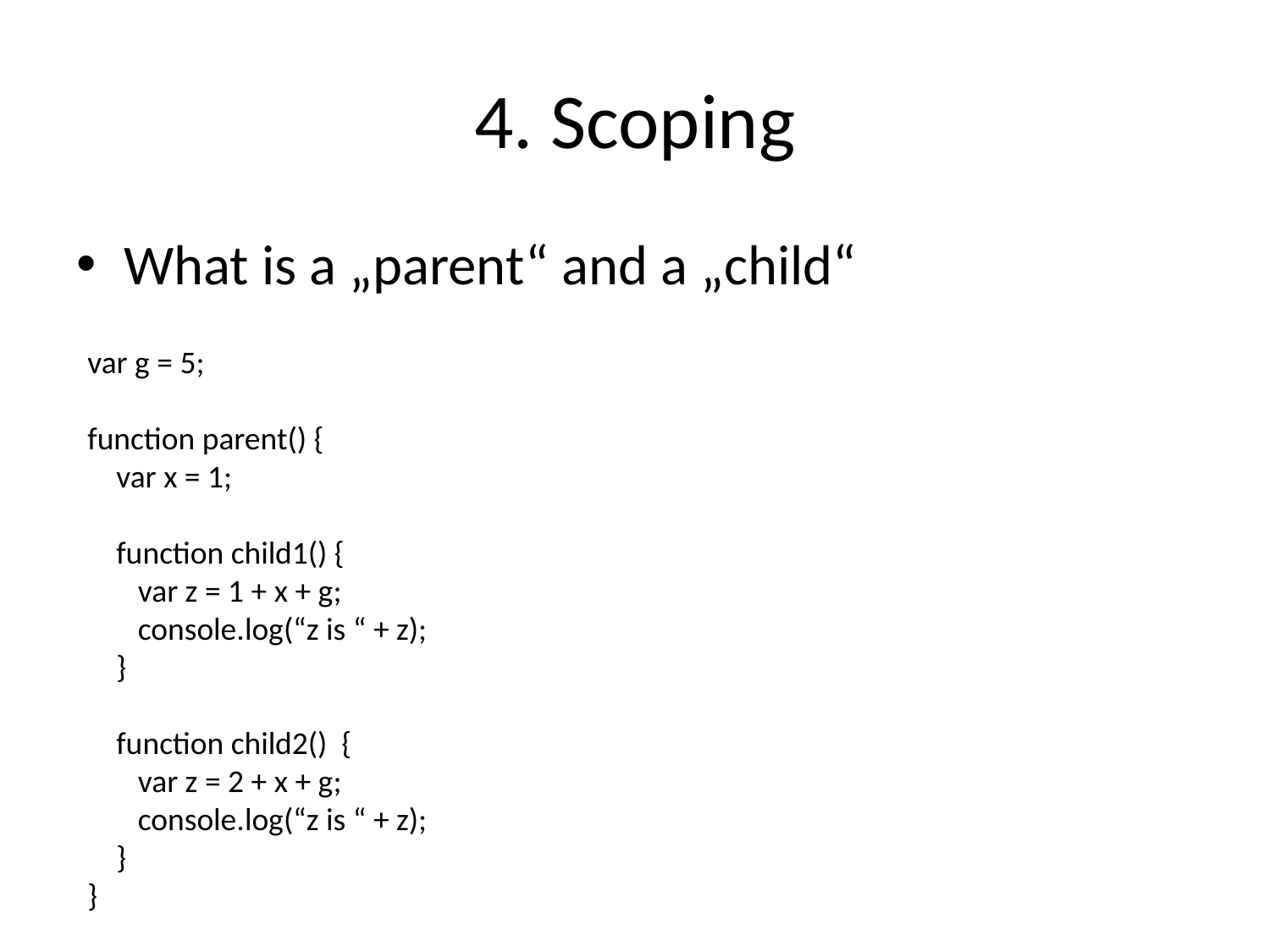

# 4. Scoping
What is a „parent“ and a „child“

var g = 5;

function parent() {
    var x = 1;

    function child1() {
       var z = 1 + x + g;
       console.log(“z is “ + z);
    }

    function child2()  {
       var z = 2 + x + g;
       console.log(“z is “ + z);
    }
}